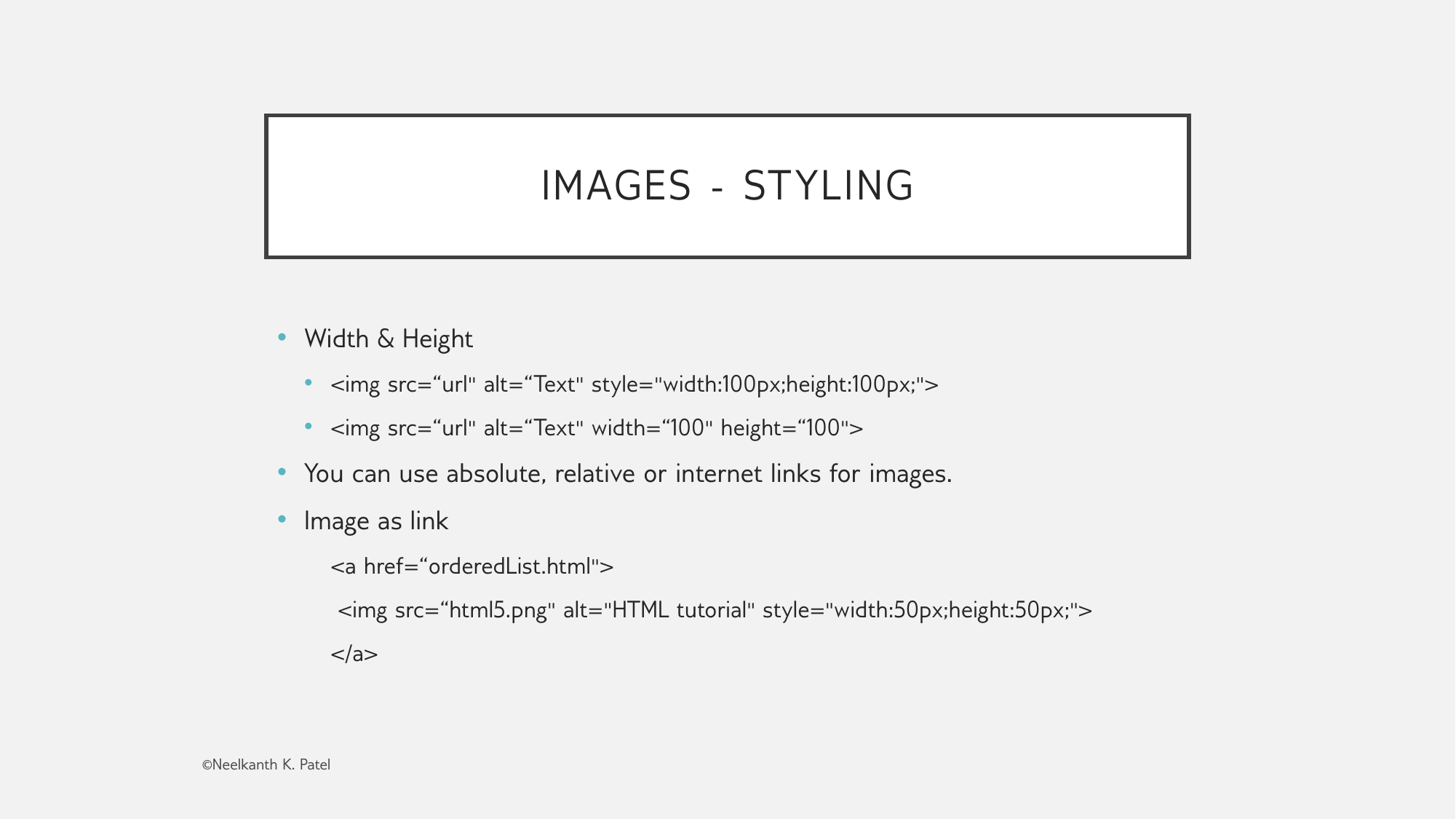

# Images - Styling
Width & Height
<img src=“url" alt=“Text" style="width:100px;height:100px;">
<img src=“url" alt=“Text" width=“100" height=“100">
You can use absolute, relative or internet links for images.
Image as link
<a href=“orderedList.html">
	 <img src=“html5.png" alt="HTML tutorial" style="width:50px;height:50px;">
</a>
©Neelkanth K. Patel